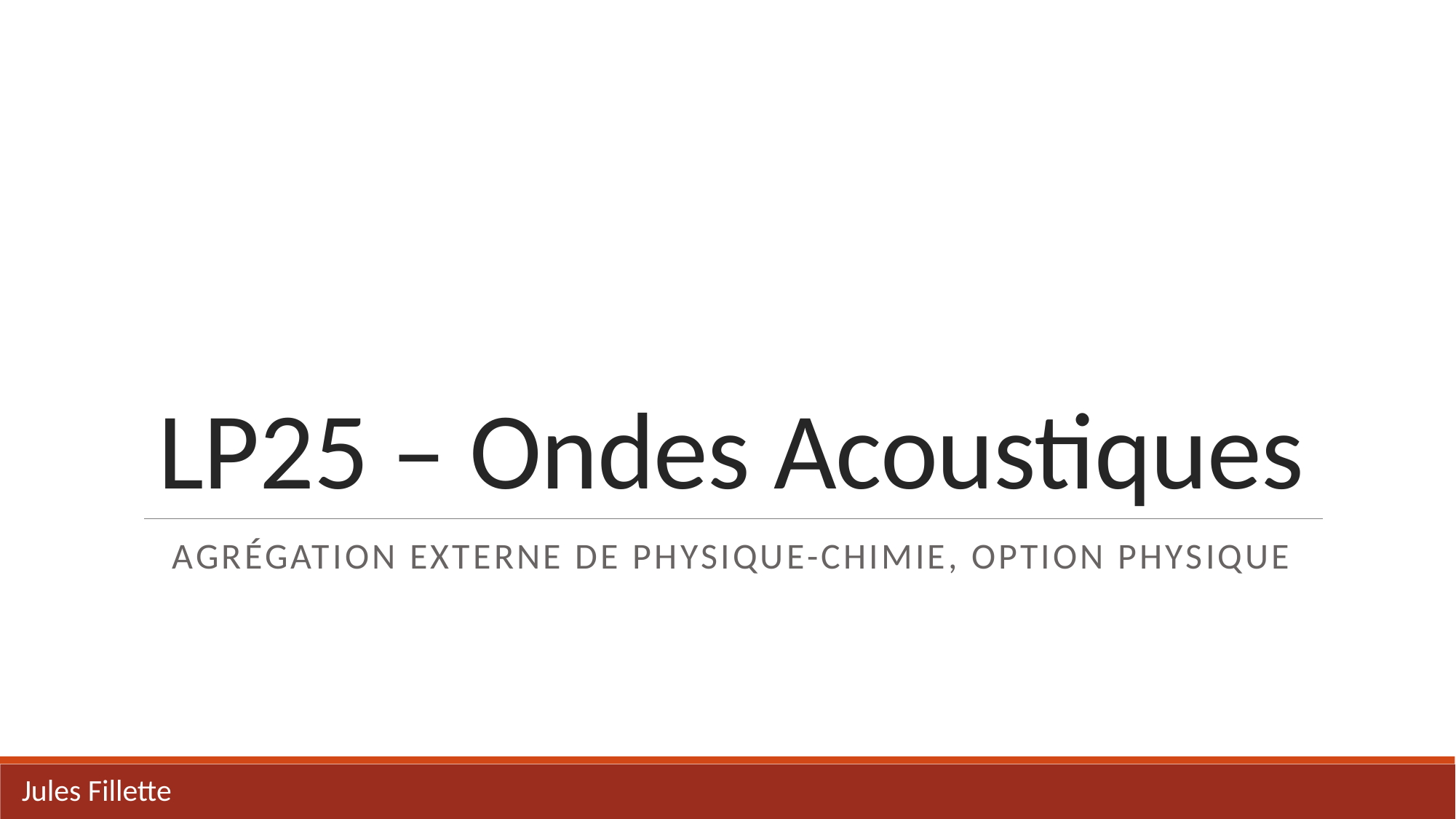

# LP25 – Ondes Acoustiques
Agrégation externe de Physique-chimie, option Physique
Jules Fillette